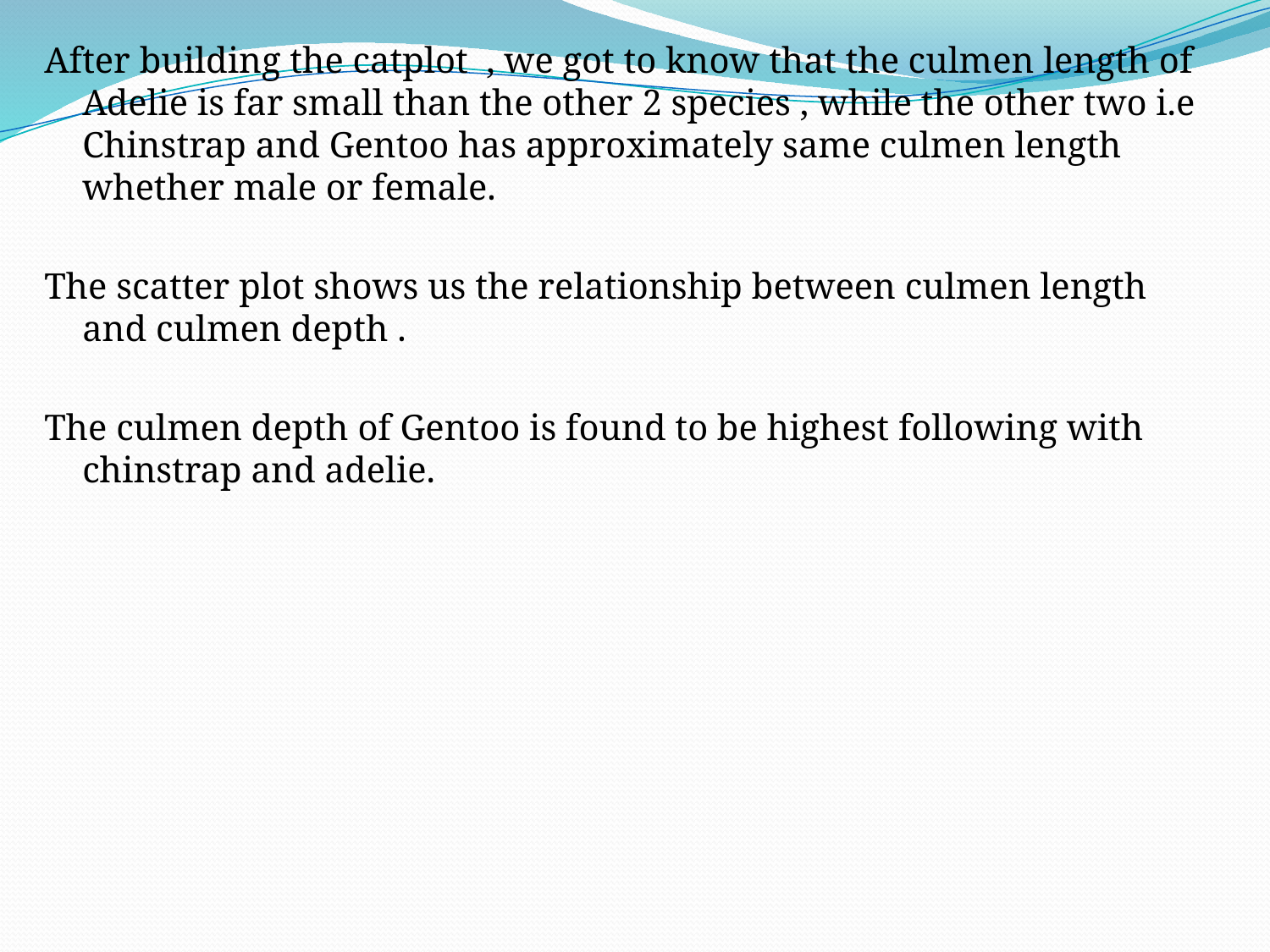

After building the catplot  , we got to know that the culmen length of Adelie is far small than the other 2 species , while the other two i.e Chinstrap and Gentoo has approximately same culmen length whether male or female.

The scatter plot shows us the relationship between culmen length and culmen depth .

The culmen depth of Gentoo is found to be highest following with chinstrap and adelie.